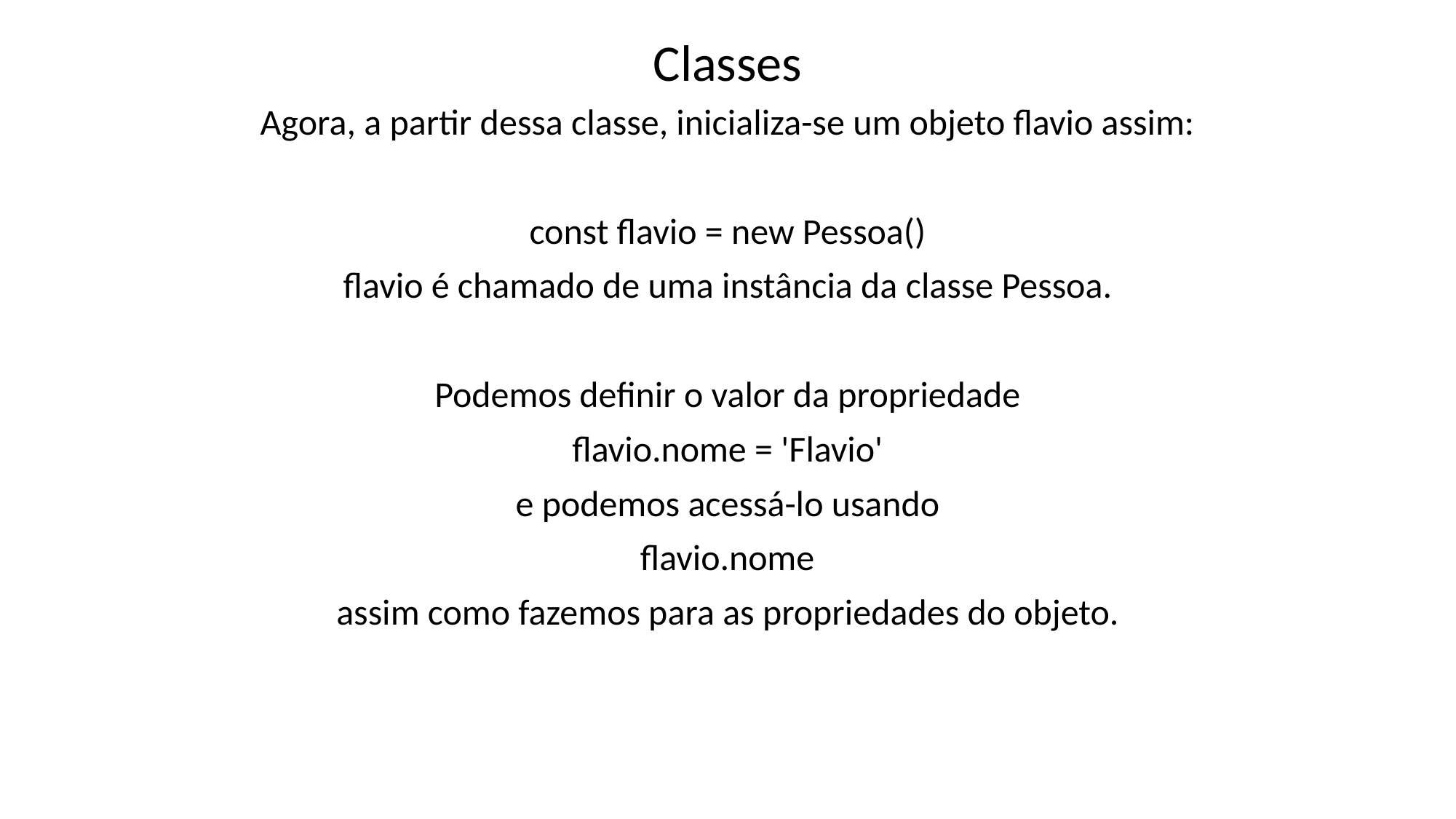

# Classes
Agora, a partir dessa classe, inicializa-se um objeto flavio assim:

const flavio = new Pessoa()
flavio é chamado de uma instância da classe Pessoa.

Podemos definir o valor da propriedade
flavio.nome = 'Flavio'
e podemos acessá-lo usando
flavio.nome
assim como fazemos para as propriedades do objeto.